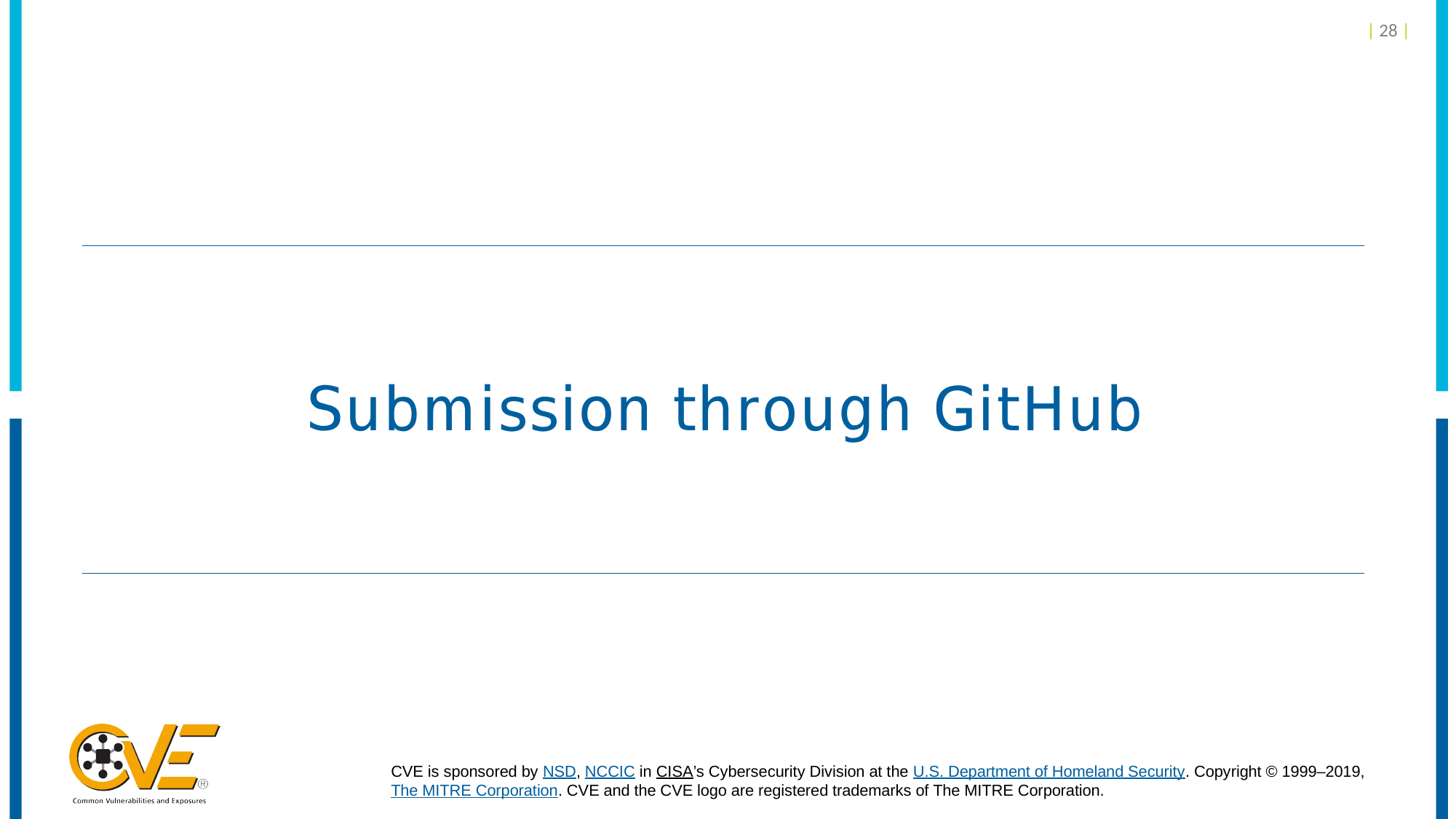

| 28 |
# Submission through GitHub